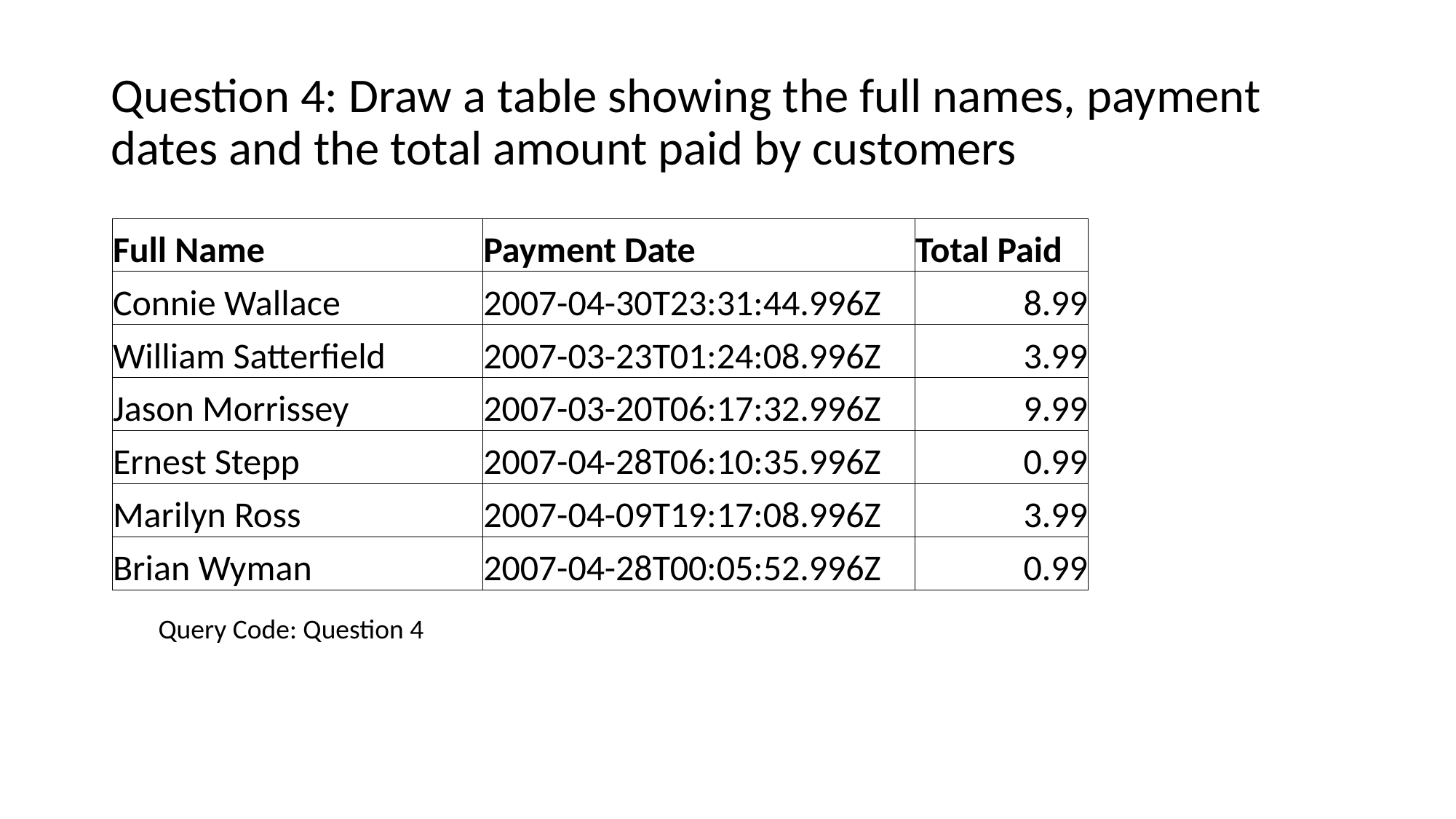

# Question 4: Draw a table showing the full names, payment dates and the total amount paid by customers
| Full Name | Payment Date | Total Paid |
| --- | --- | --- |
| Connie Wallace | 2007-04-30T23:31:44.996Z | 8.99 |
| William Satterfield | 2007-03-23T01:24:08.996Z | 3.99 |
| Jason Morrissey | 2007-03-20T06:17:32.996Z | 9.99 |
| Ernest Stepp | 2007-04-28T06:10:35.996Z | 0.99 |
| Marilyn Ross | 2007-04-09T19:17:08.996Z | 3.99 |
| Brian Wyman | 2007-04-28T00:05:52.996Z | 0.99 |
Query Code: Question 4